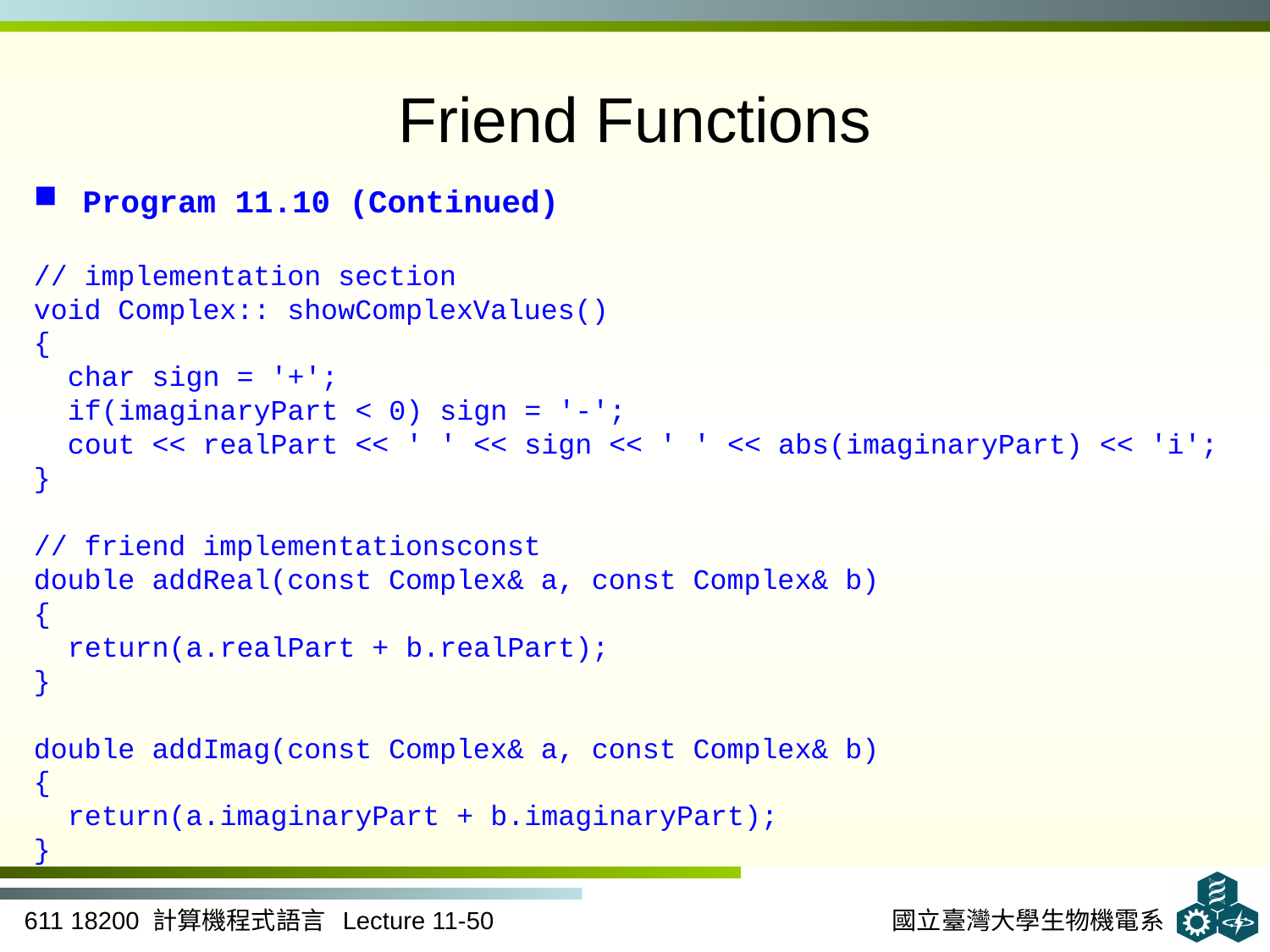

# Friend Functions
 Program 11.10 (Continued)

// implementation section
void Complex:: showComplexValues()
{
  char sign = '+';
  if(imaginaryPart < 0) sign = '-';
  cout << realPart << ' ' << sign << ' ' << abs(imaginaryPart) << 'i';
}

// friend implementationsconst
double addReal(const Complex& a, const Complex& b)
{
  return(a.realPart + b.realPart);
}

double addImag(const Complex& a, const Complex& b)
{
  return(a.imaginaryPart + b.imaginaryPart);
}